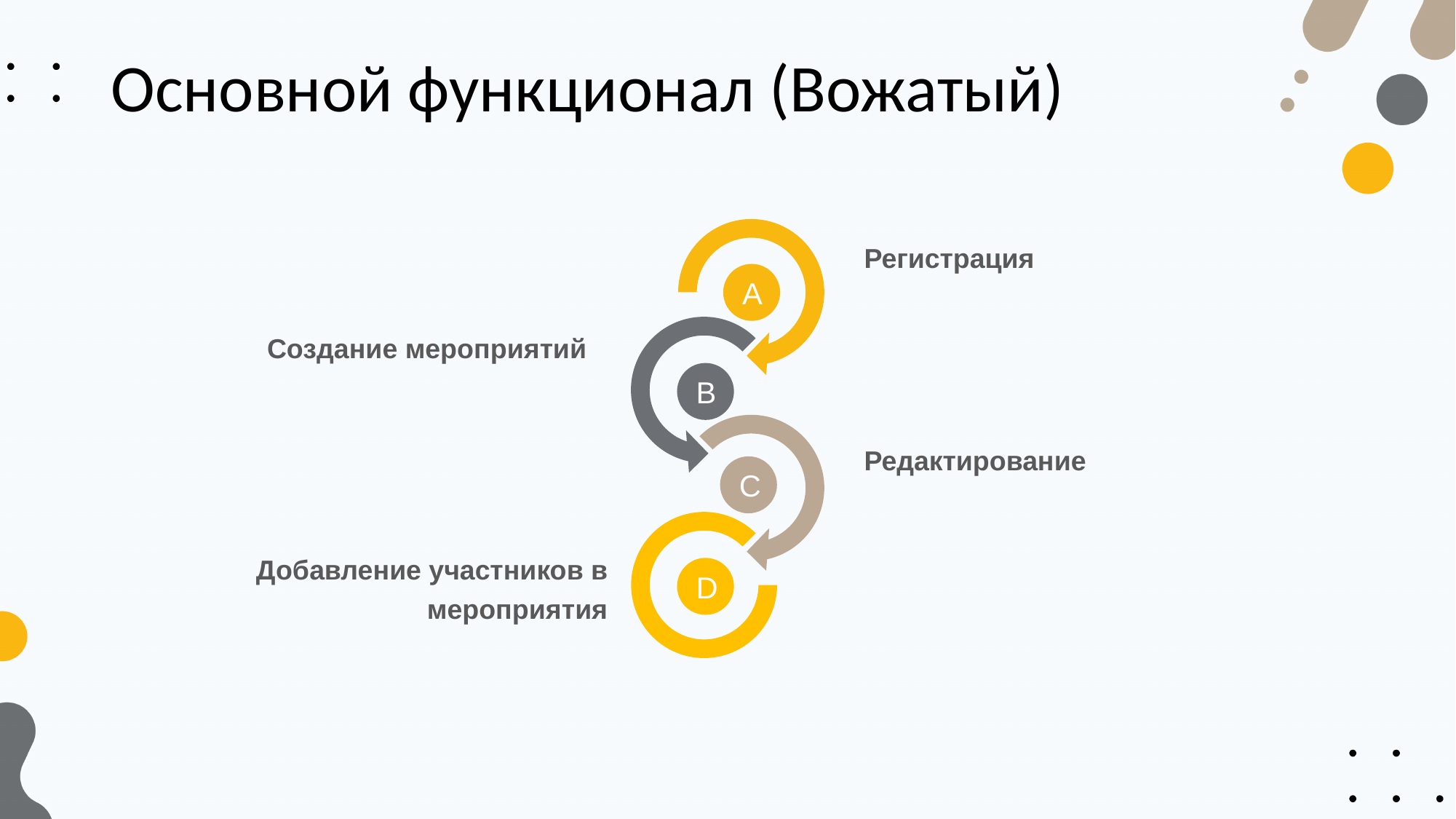

# Основной функционал (Вожатый)

A

B

C

D

Регистрация
Создание мероприятий
Редактирование
Добавление участников в мероприятия